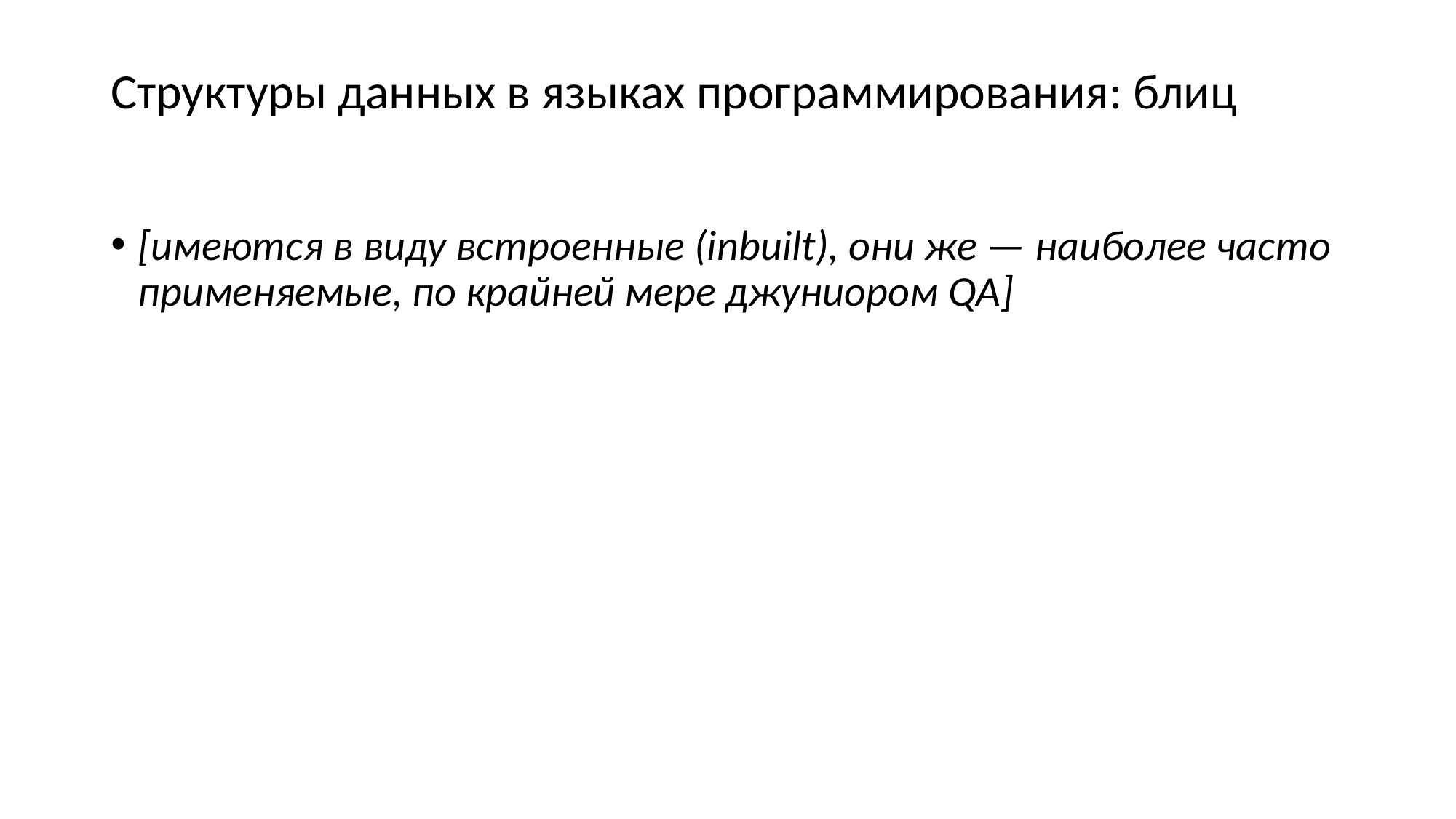

# Структуры данных в языках программирования: блиц
[имеются в виду встроенные (inbuilt), они же — наиболее часто применяемые, по крайней мере джуниором QA]